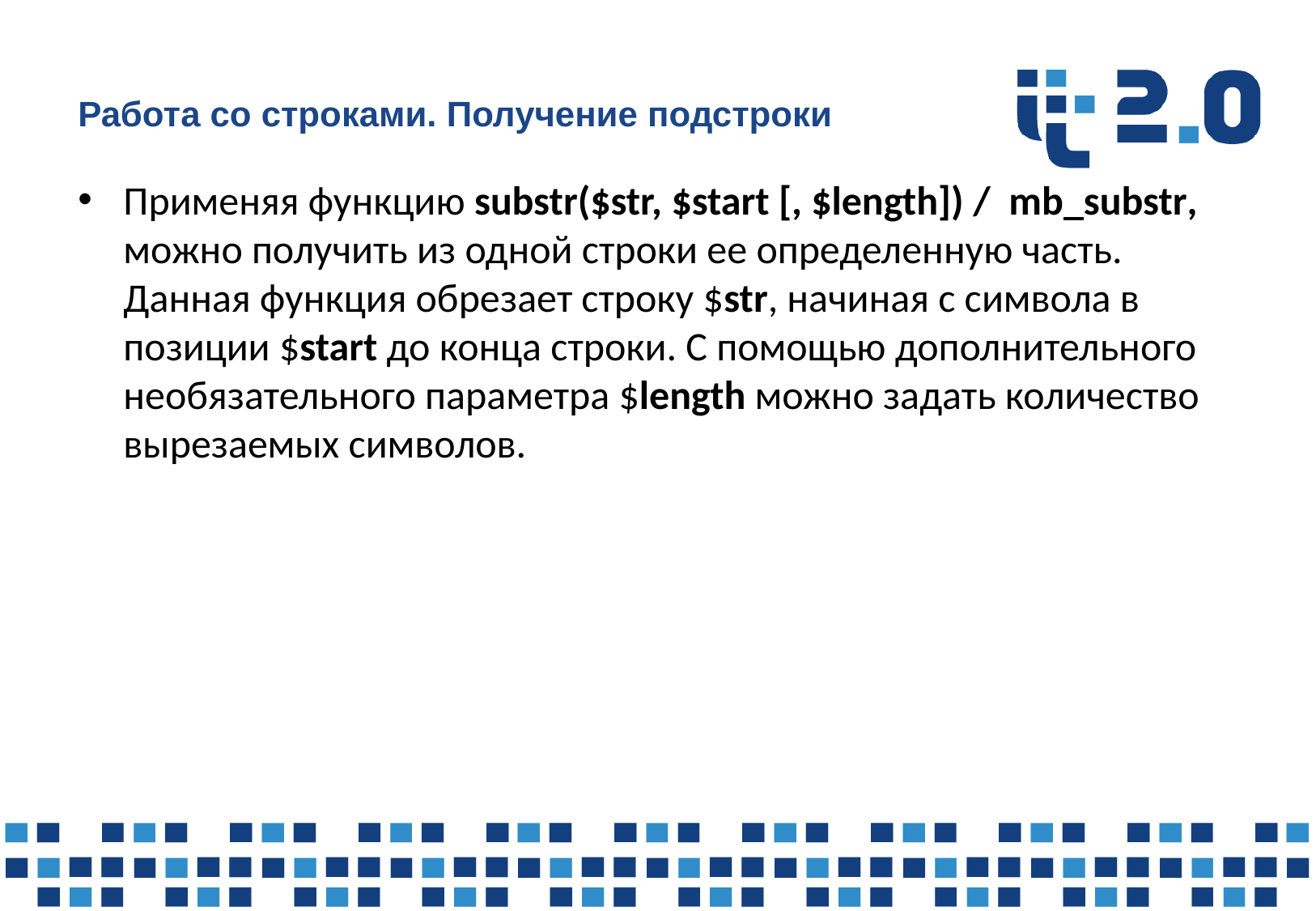

# Работа со строками. Получение подстроки
Применяя функцию substr($str, $start [, $length]) /  mb_substr, можно получить из одной строки ее определенную часть. Данная функция обрезает строку $str, начиная c символа в позиции $start до конца строки. С помощью дополнительного необязательного параметра $length можно задать количество вырезаемых символов.